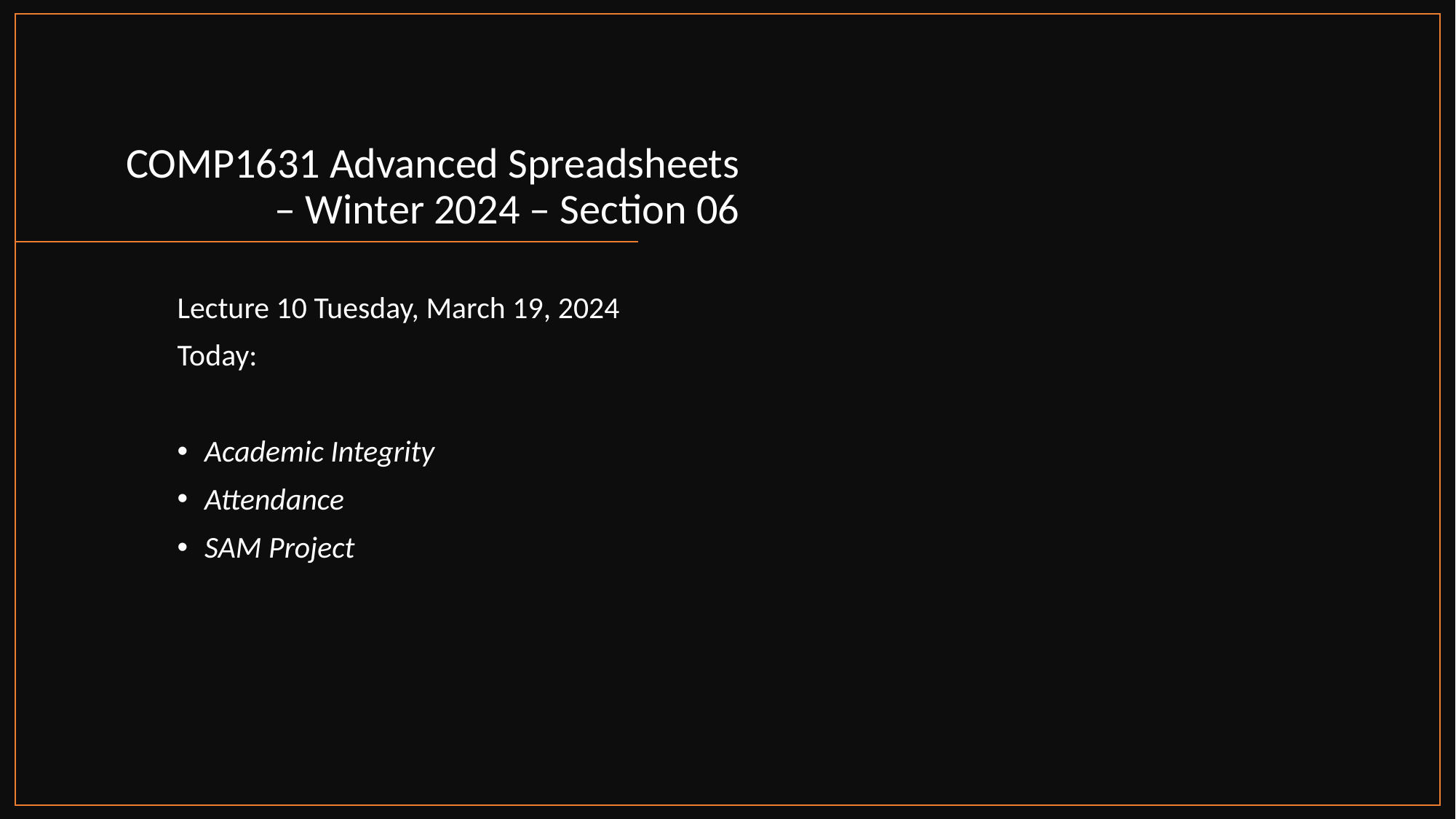

# COMP1631 Advanced Spreadsheets – Winter 2024 – Section 06
Lecture 10 Tuesday, March 19, 2024
Today:

Academic Integrity
Attendance
SAM Project